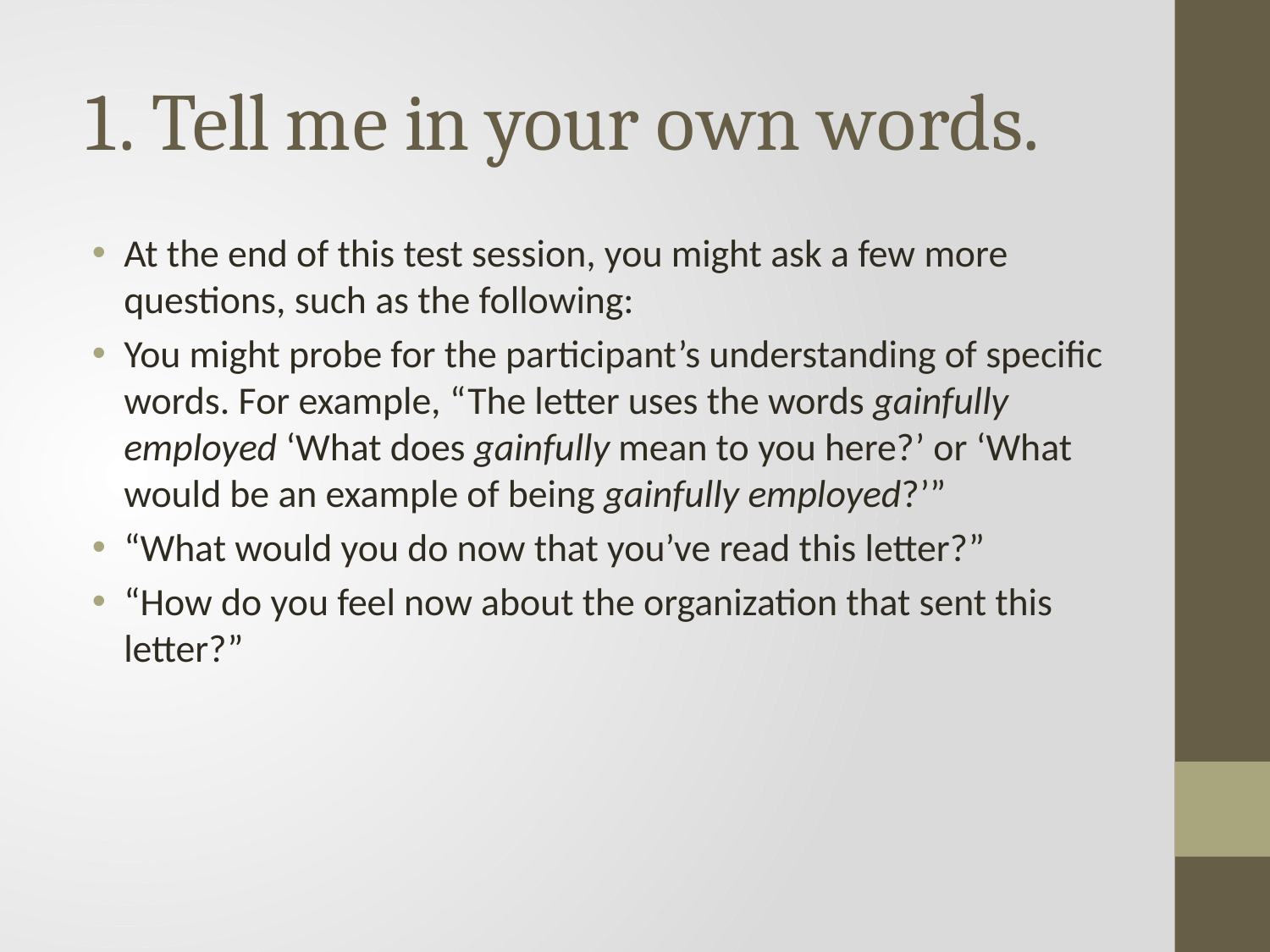

# 1. Tell me in your own words.
At the end of this test session, you might ask a few more questions, such as the following:
You might probe for the participant’s understanding of specific words. For example, “The letter uses the words gainfully employed ‘What does gainfully mean to you here?’ or ‘What would be an example of being gainfully employed?’”
“What would you do now that you’ve read this letter?”
“How do you feel now about the organization that sent this letter?”